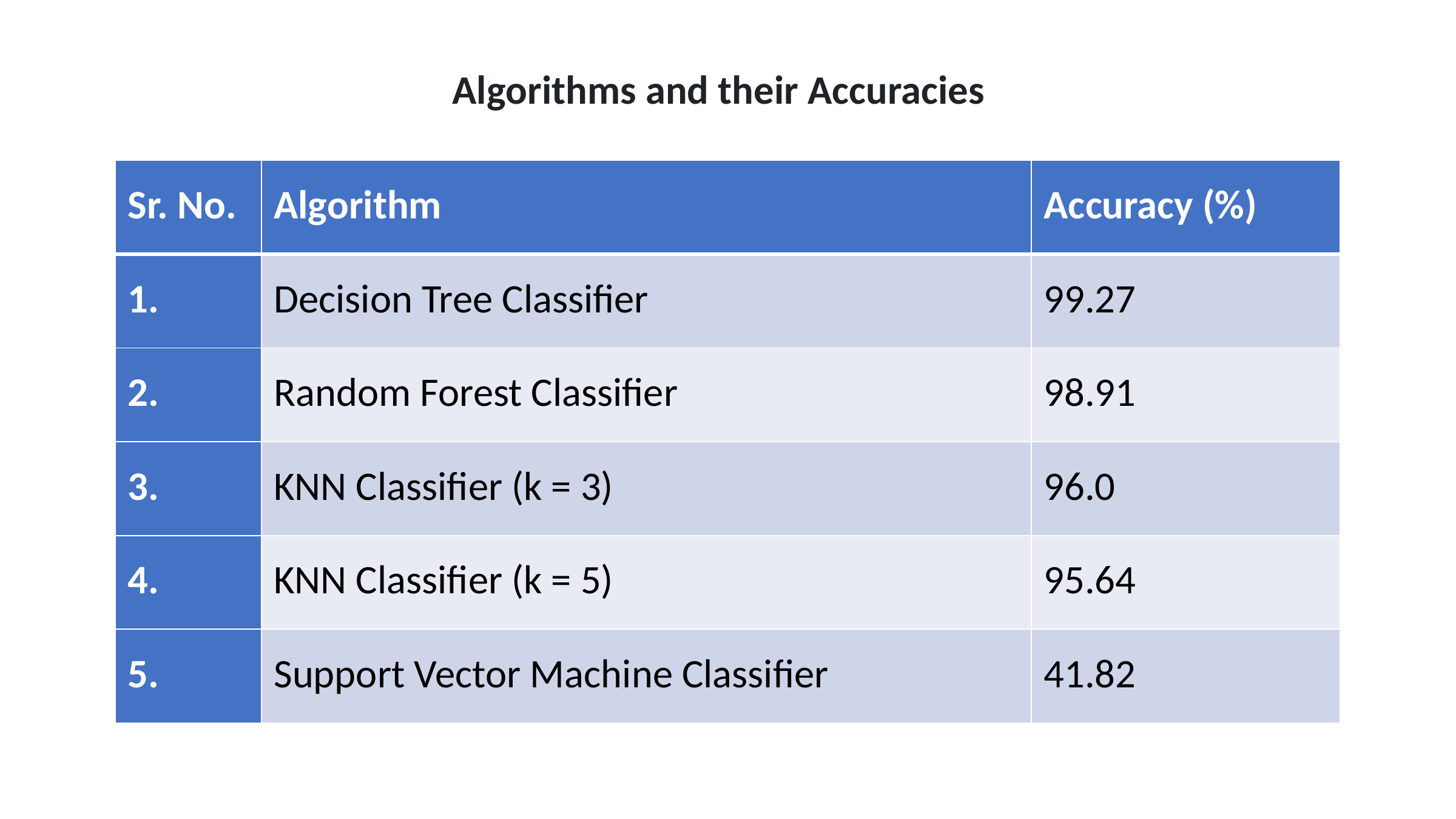

Algorithms and their Accuracies
| Sr. No. | Algorithm | Accuracy (%) |
| --- | --- | --- |
| 1. | Decision Tree Classifier | 99.27 |
| 2. | Random Forest Classifier | 98.91 |
| 3. | KNN Classifier (k = 3) | 96.0 |
| 4. | KNN Classifier (k = 5) | 95.64 |
| 5. | Support Vector Machine Classifier | 41.82 |